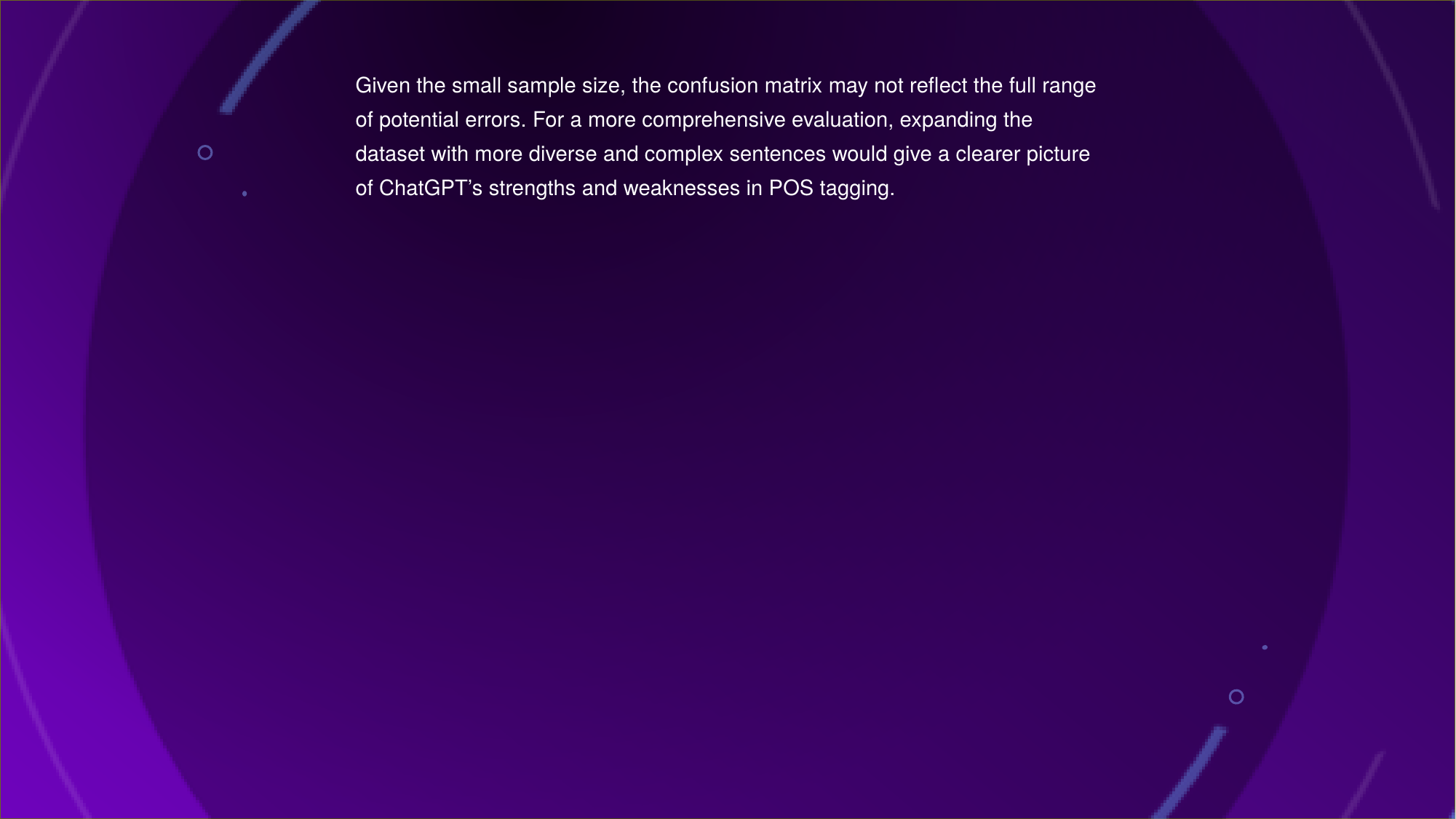

Given the small sample size, the confusion matrix may not reflect the full range of potential errors. For a more comprehensive evaluation, expanding the dataset with more diverse and complex sentences would give a clearer picture of ChatGPT’s strengths and weaknesses in POS tagging.